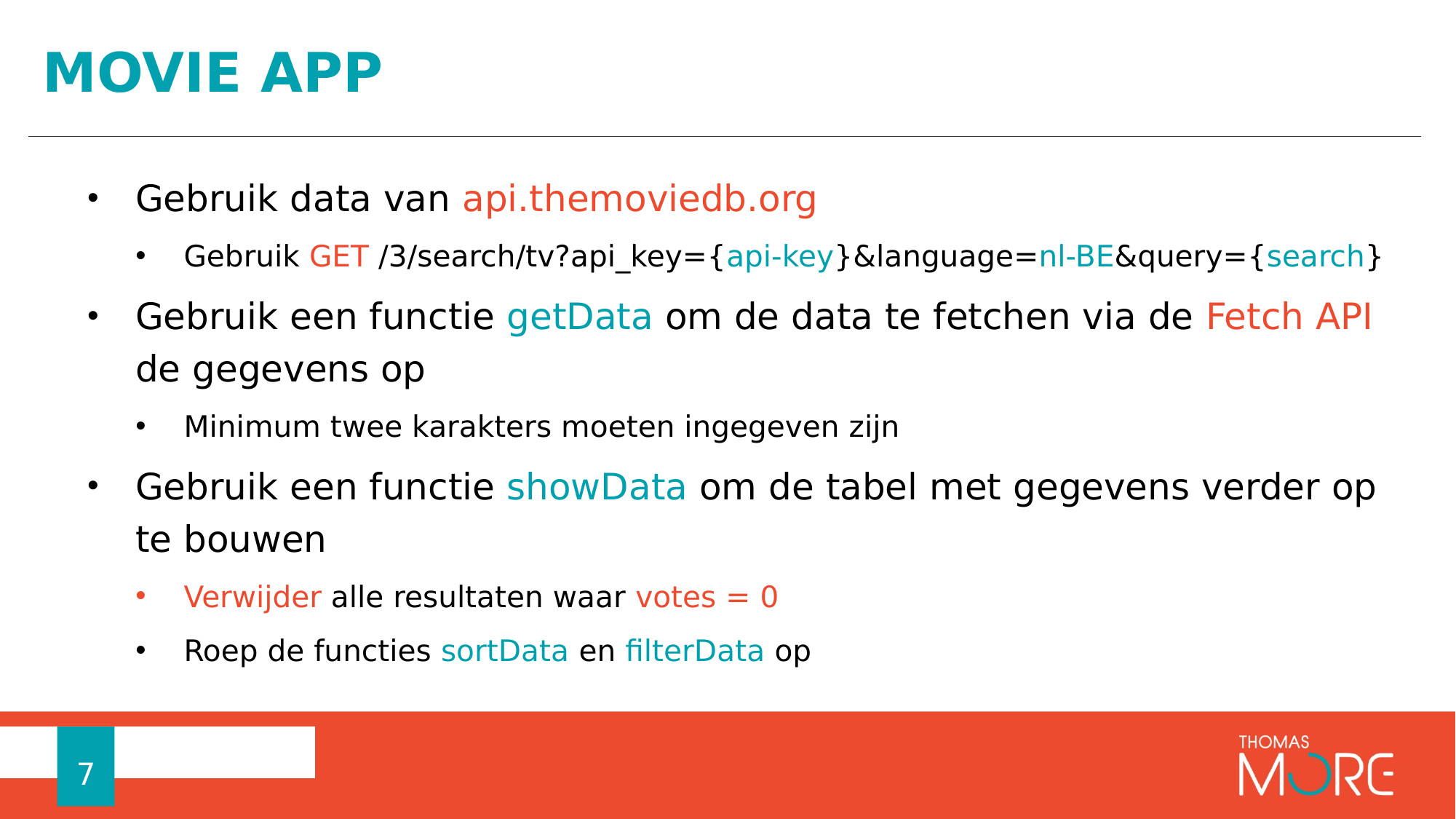

# MOVIE APP
Gebruik data van api.themoviedb.org
Gebruik GET ​/3/search/tv?api_key={api-key}&language=nl-BE&query={search}
Gebruik een functie getData om de data te fetchen via de Fetch API de gegevens op
Minimum twee karakters moeten ingegeven zijn
Gebruik een functie showData om de tabel met gegevens verder op te bouwen
Verwijder alle resultaten waar votes = 0
Roep de functies sortData en filterData op
7